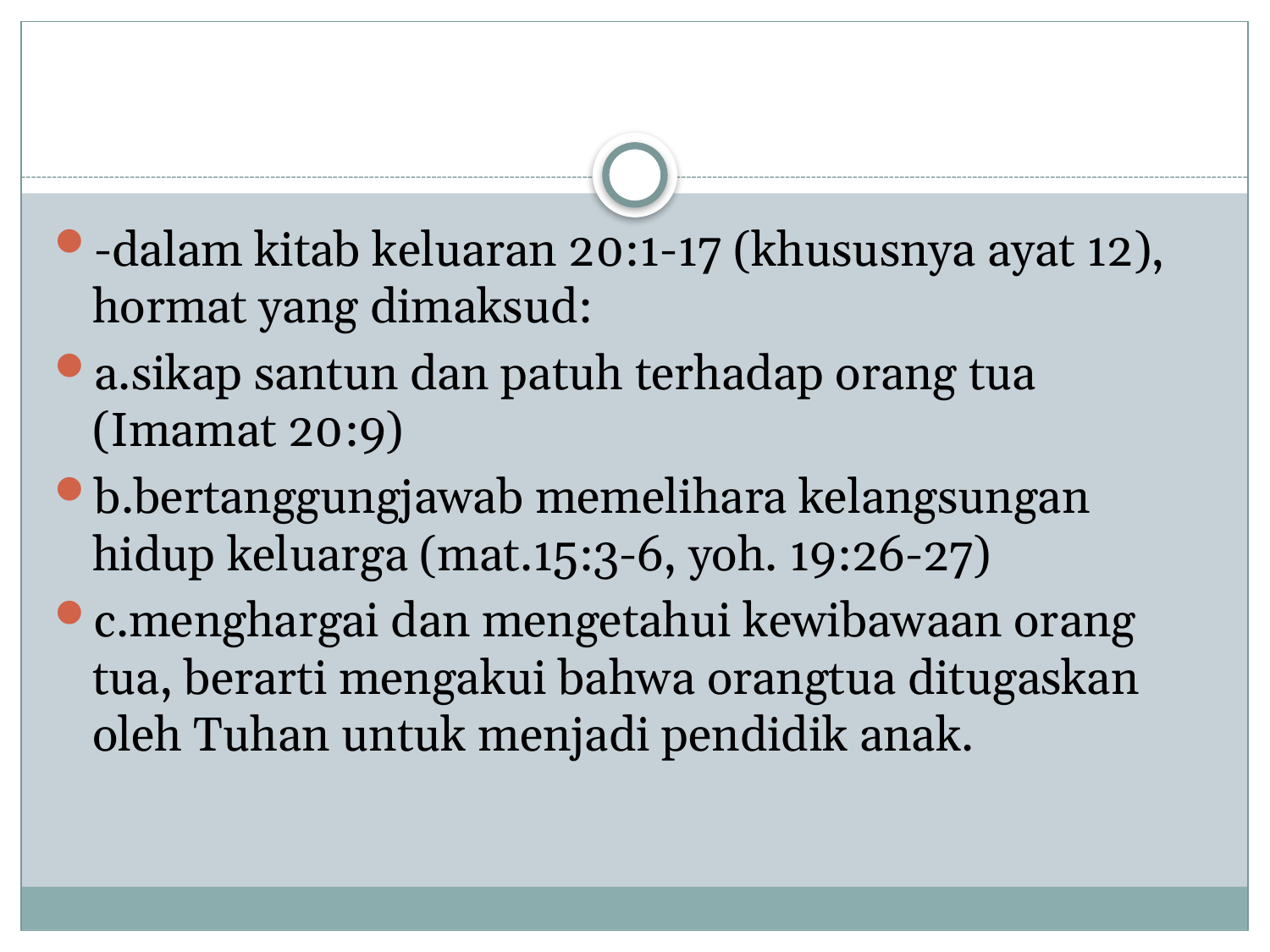

#
-dalam kitab keluaran 20:1-17 (khususnya ayat 12), hormat yang dimaksud:
a.sikap santun dan patuh terhadap orang tua (Imamat 20:9)
b.bertanggungjawab memelihara kelangsungan hidup keluarga (mat.15:3-6, yoh. 19:26-27)
c.menghargai dan mengetahui kewibawaan orang tua, berarti mengakui bahwa orangtua ditugaskan oleh Tuhan untuk menjadi pendidik anak.